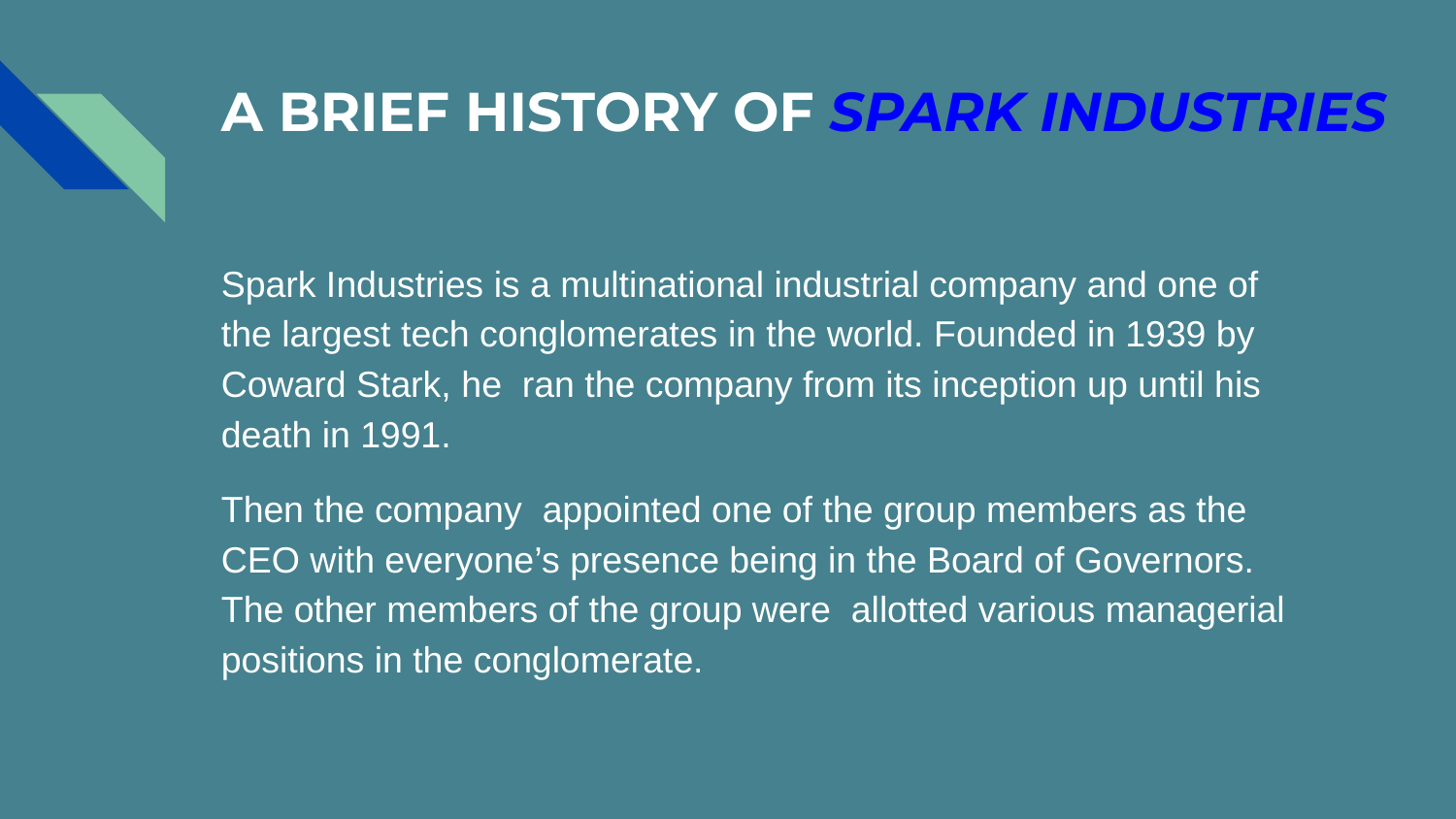

# A BRIEF HISTORY OF SPARK INDUSTRIES
Spark Industries is a multinational industrial company and one of the largest tech conglomerates in the world. Founded in 1939 by Coward Stark, he  ran the company from its inception up until his death in 1991.
Then the company  appointed one of the group members as the CEO with everyone’s presence being in the Board of Governors. The other members of the group were  allotted various managerial positions in the conglomerate.